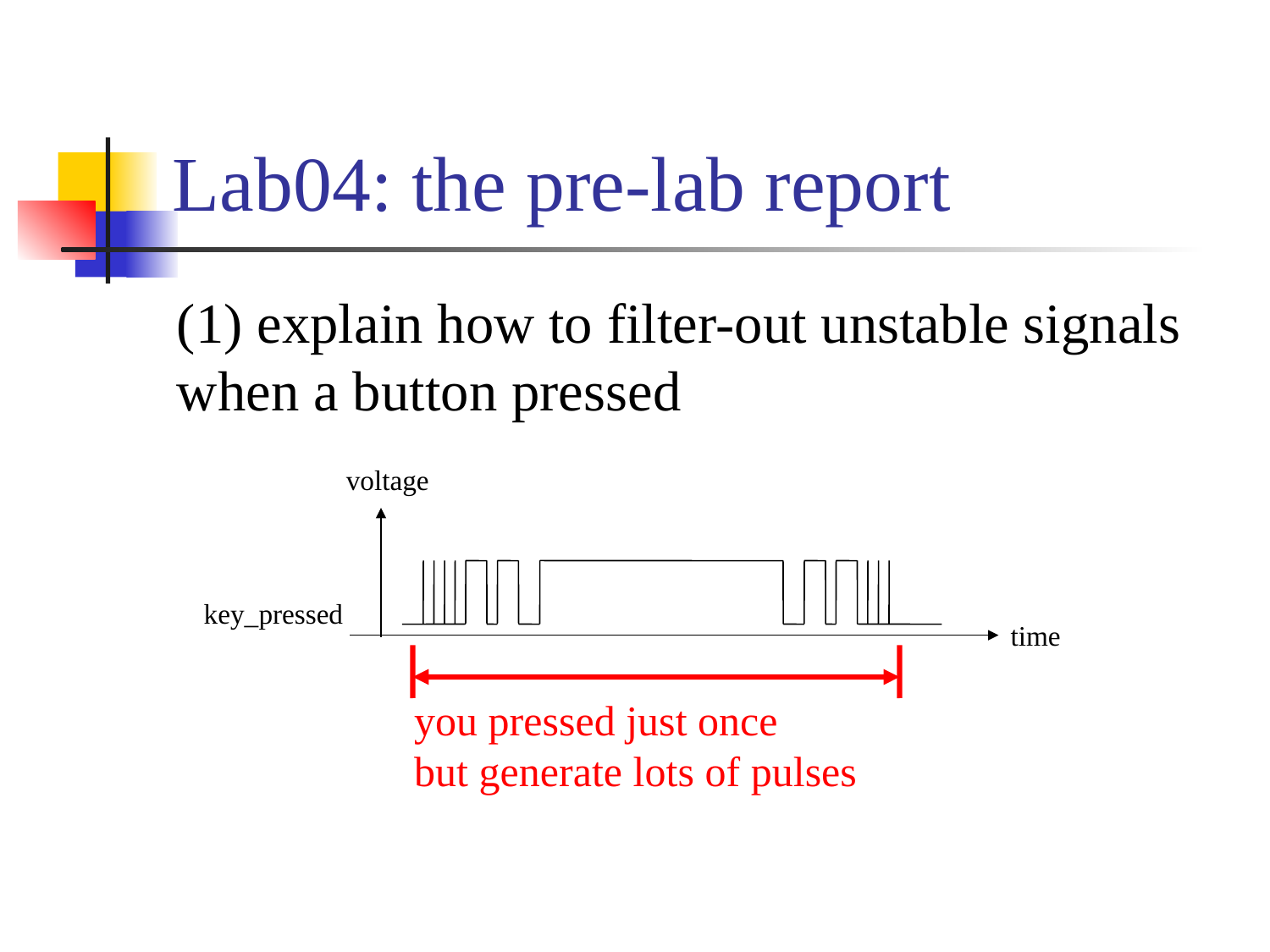

# Lab04: the pre-lab report
(1) explain how to filter-out unstable signals when a button pressed
voltage

key_pressed
time

you pressed just once
but generate lots of pulses